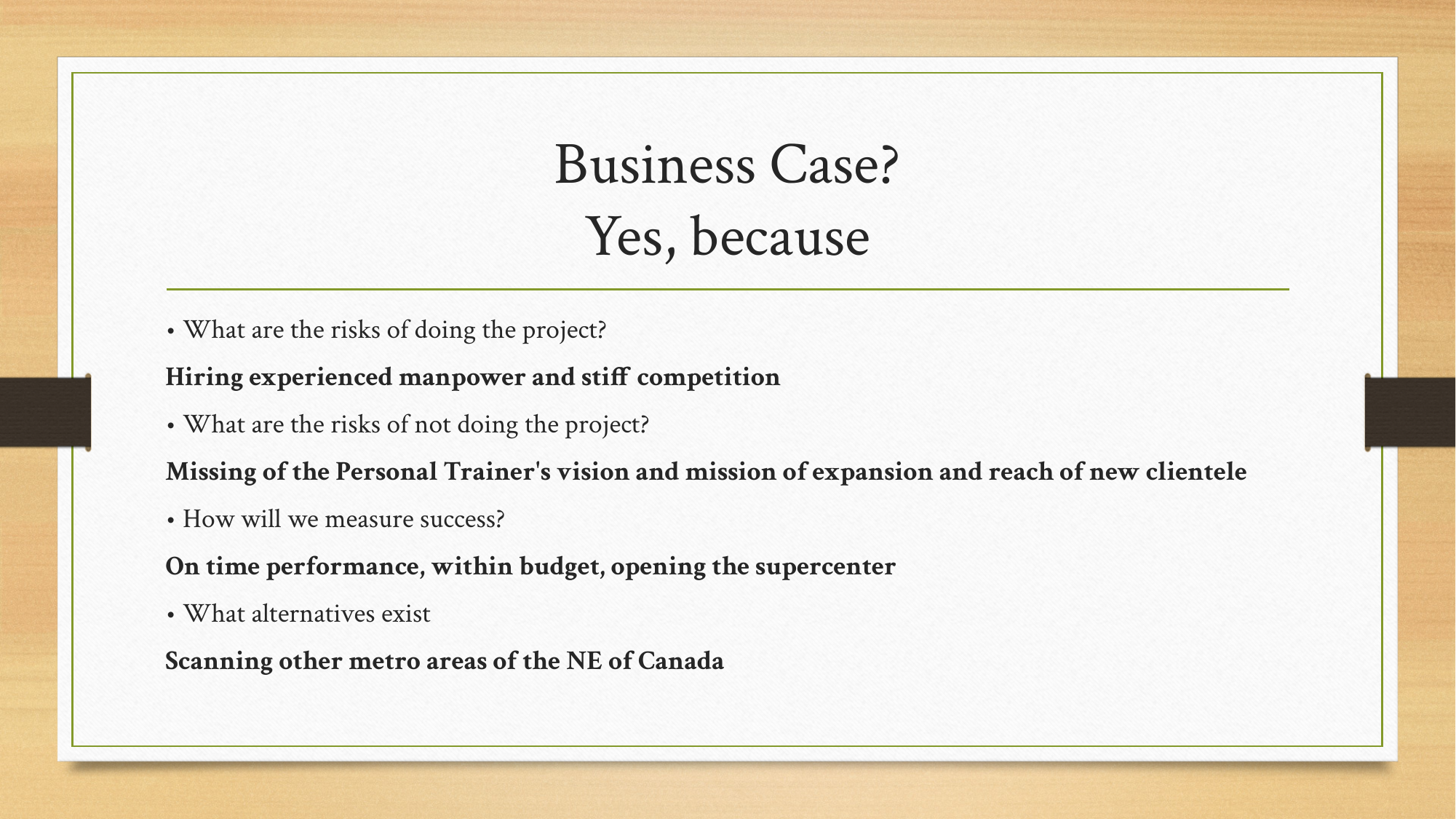

# Business Case? Yes, because
• What are the risks of doing the project?
Hiring experienced manpower and stiff competition
• What are the risks of not doing the project?
Missing of the Personal Trainer's vision and mission of expansion and reach of new clientele
• How will we measure success?
On time performance, within budget, opening the supercenter
• What alternatives exist
Scanning other metro areas of the NE of Canada